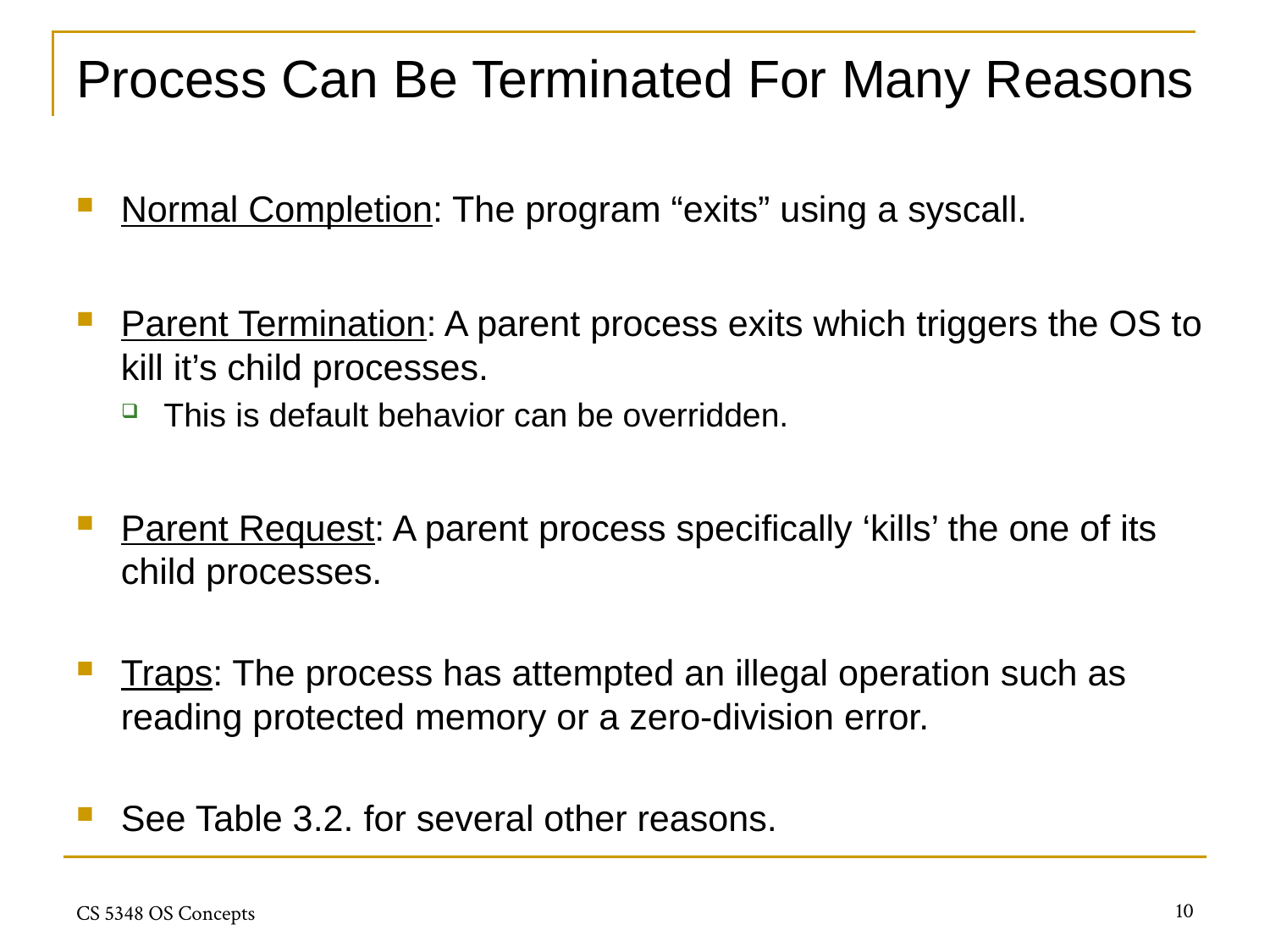

# Process Can Be Terminated For Many Reasons
Normal Completion: The program “exits” using a syscall.

Parent Termination: A parent process exits which triggers the OS to kill it’s child processes.
This is default behavior can be overridden.

Parent Request: A parent process specifically ‘kills’ the one of its child processes.

Traps: The process has attempted an illegal operation such as reading protected memory or a zero-division error.

See Table 3.2. for several other reasons.
10
CS 5348 OS Concepts